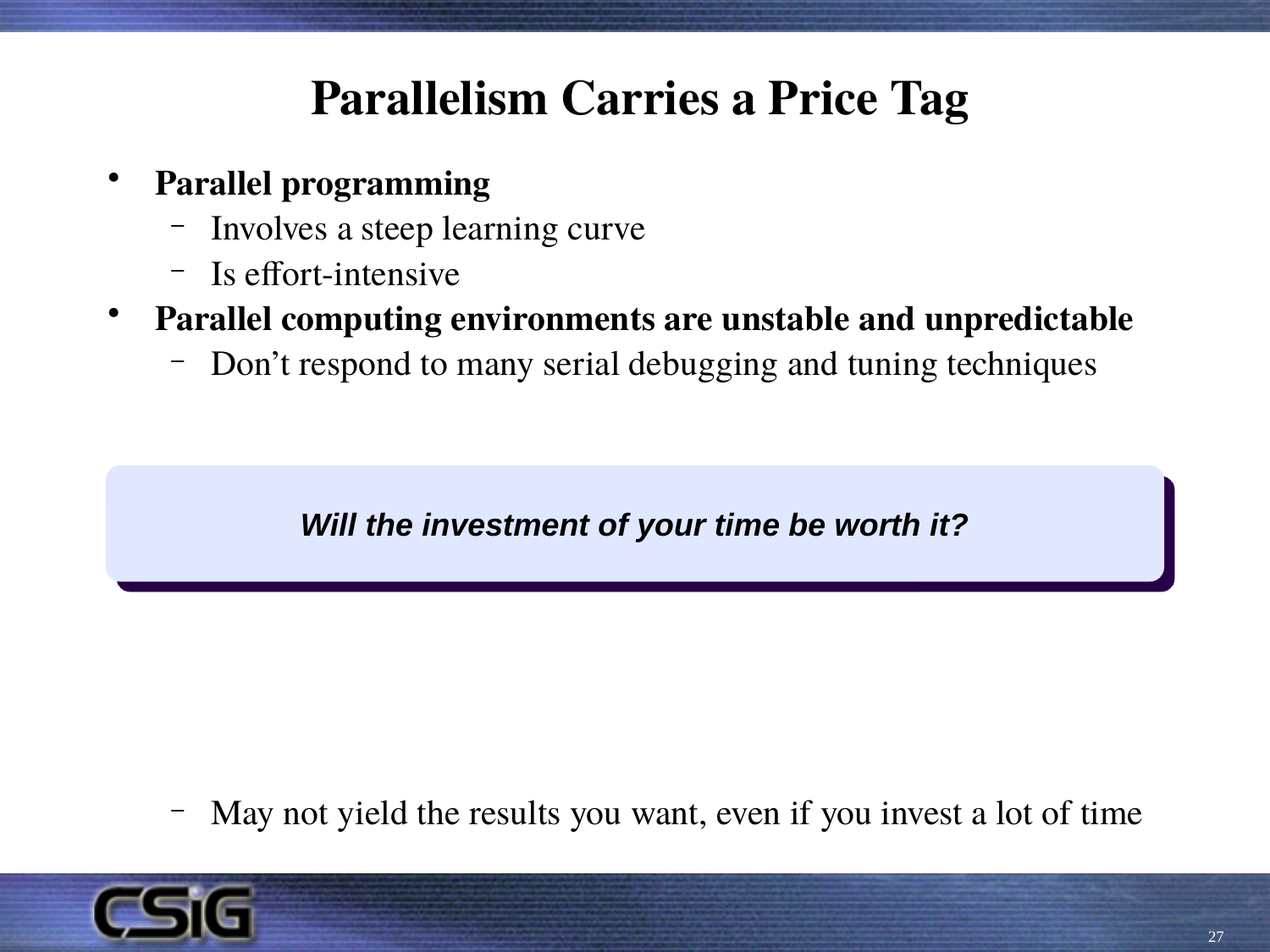

# Parallelism Carries a Price Tag
Parallel programming
Involves a steep learning curve
Is effort-intensive
Parallel computing environments are unstable and unpredictable
Don’t respond to many serial debugging and tuning techniques

May not yield the results you want, even if you invest a lot of time

Will the investment of your time be worth it?